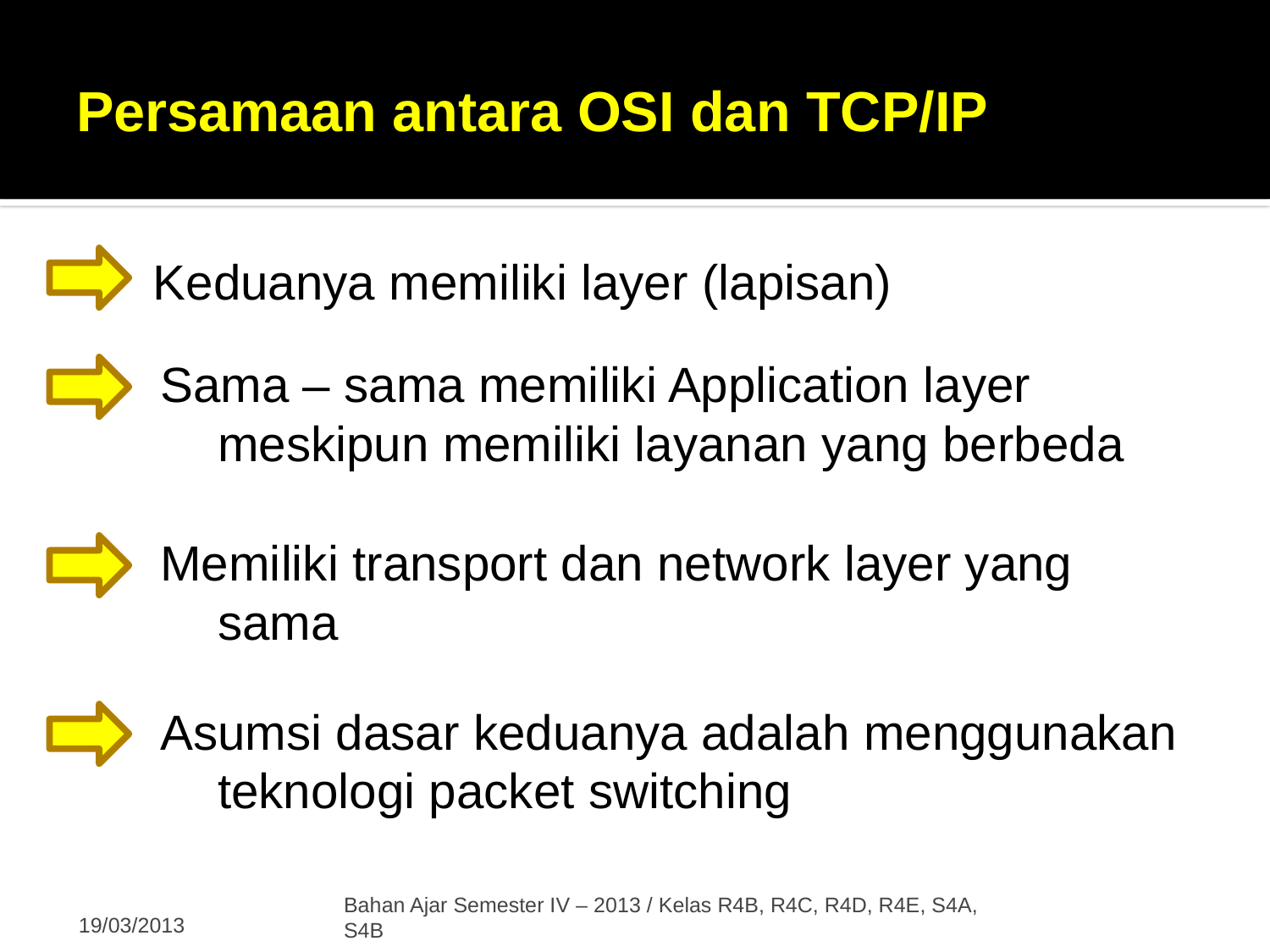

# Persamaan antara OSI dan TCP/IP
Keduanya memiliki layer (lapisan)

Sama – sama memiliki Application layer meskipun memiliki layanan yang berbeda

Memiliki transport dan network layer yang sama

Asumsi dasar keduanya adalah menggunakan teknologi packet switching

Bahan Ajar Semester IV – 2013 / Kelas R4B, R4C, R4D, R4E, S4A, S4B
19/03/2013